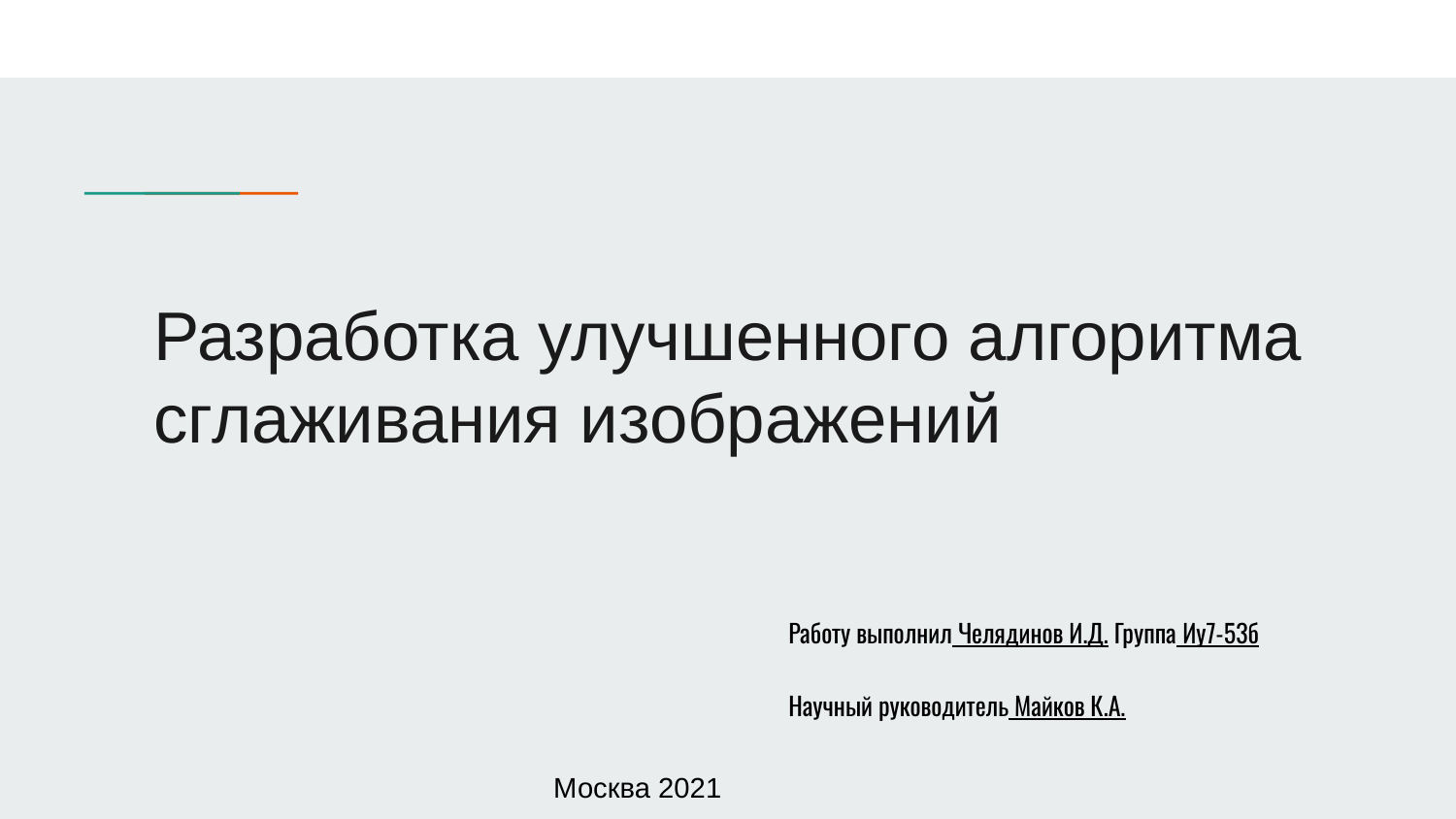

# Разработка улучшенного алгоритма сглаживания изображений
Работу выполнил Челядинов И.Д. Группа Иу7-53б

Научный руководитель Майков К.А.
Москва 2021